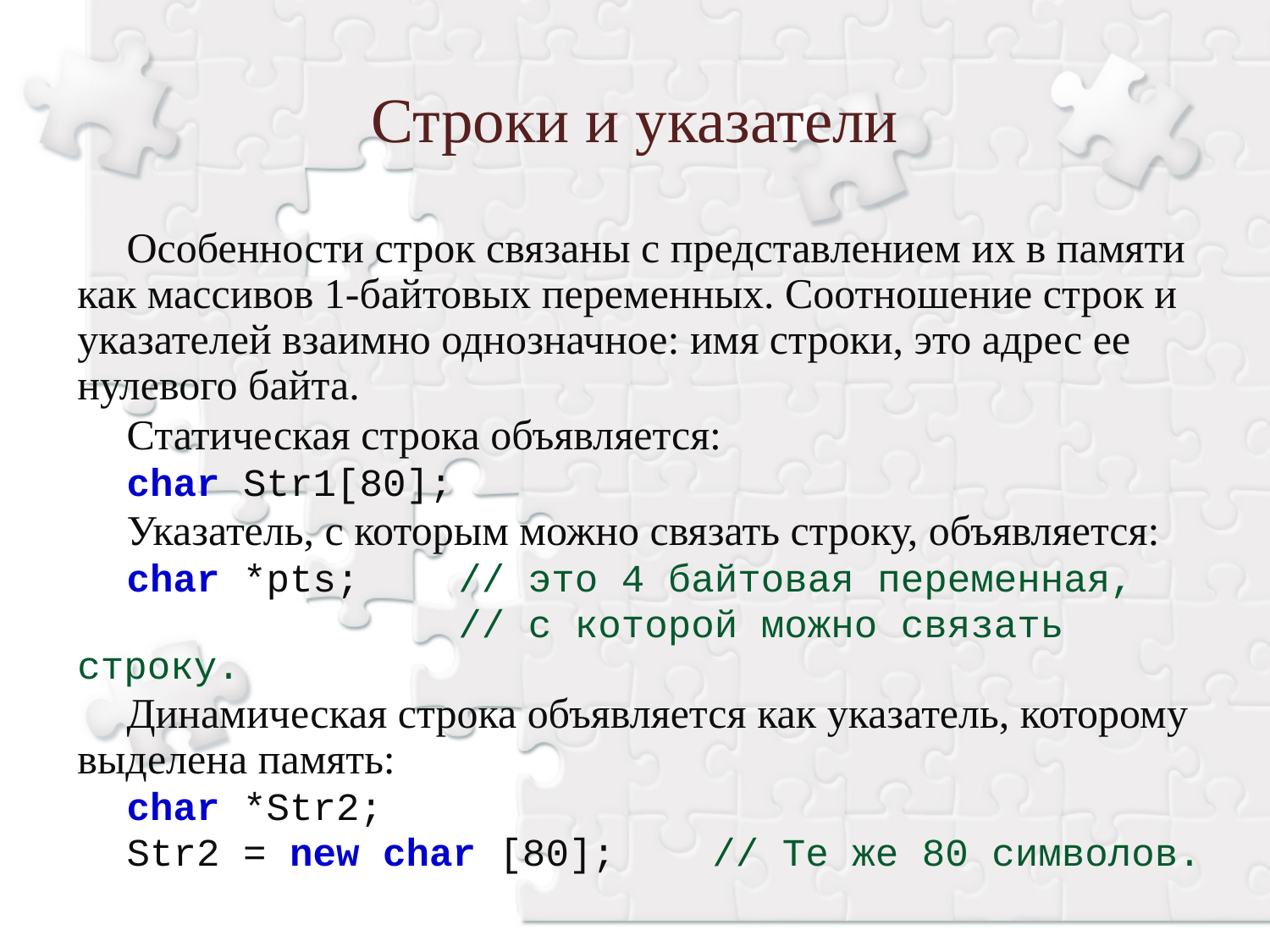

Строки и указатели
Особенности строк связаны с представлением их в памяти как массивов 1-байтовых переменных. Соотношение строк и указателей взаимно однозначное: имя строки, это адрес ее нулевого байта.
Статическая строка объявляется:
char Str1[80];
Указатель, с которым можно связать строку, объявляется:
char *pts;	// это 4 байтовая переменная,
			// с которой можно связать строку.
Динамическая строка объявляется как указатель, которому выделена память:
char *Str2;
Str2 = new char [80];	// Те же 80 символов.